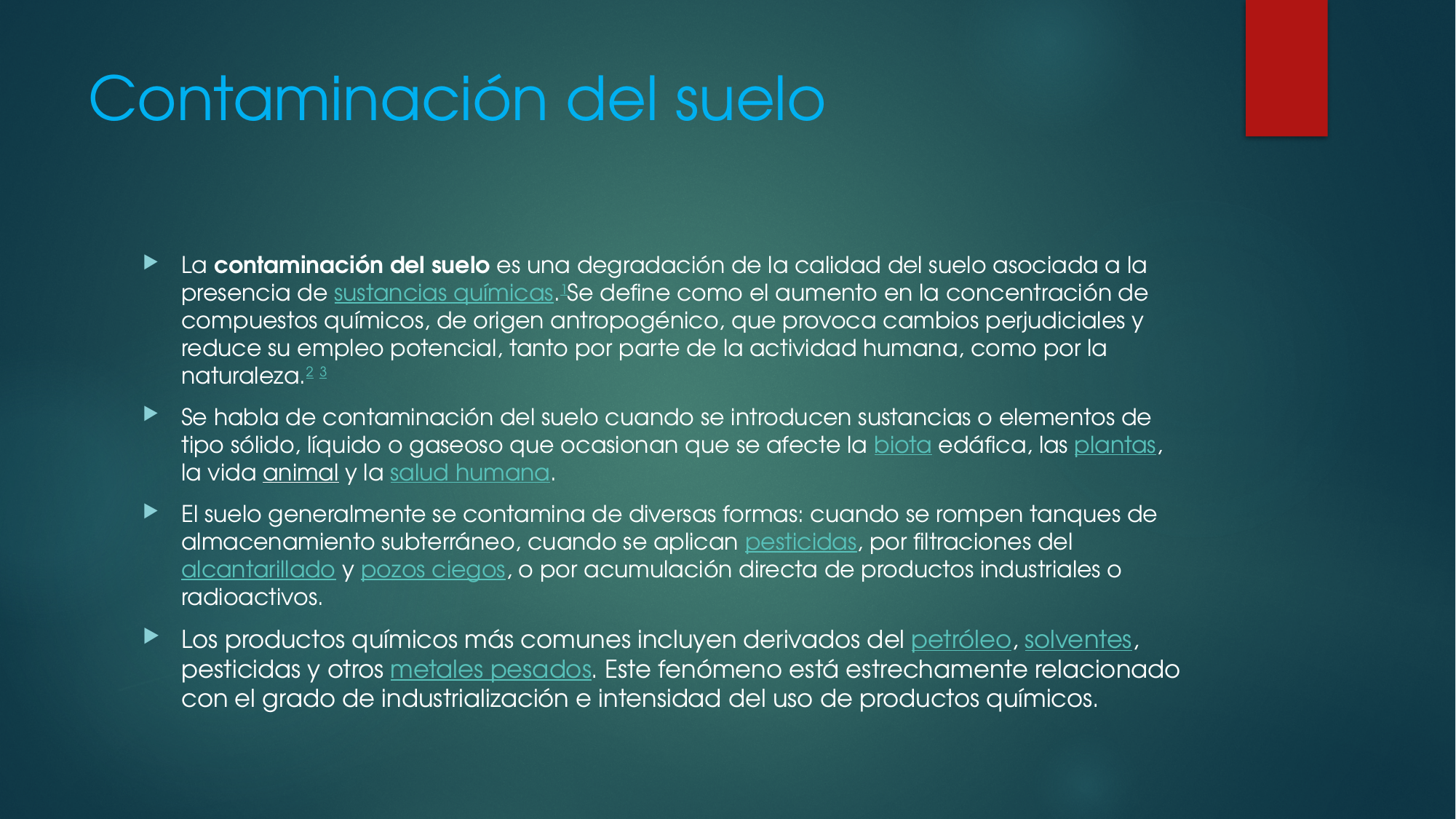

# Contaminación del suelo
La contaminación del suelo es una degradación de la calidad del suelo asociada a la presencia de sustancias químicas.1Se define como el aumento en la concentración de compuestos químicos, de origen antropogénico, que provoca cambios perjudiciales y reduce su empleo potencial, tanto por parte de la actividad humana, como por la naturaleza.2 3
Se habla de contaminación del suelo cuando se introducen sustancias o elementos de tipo sólido, líquido o gaseoso que ocasionan que se afecte la biota edáfica, las plantas, la vida animal y la salud humana.
El suelo generalmente se contamina de diversas formas: cuando se rompen tanques de almacenamiento subterráneo, cuando se aplican pesticidas, por filtraciones del alcantarillado y pozos ciegos, o por acumulación directa de productos industriales o radioactivos.
Los productos químicos más comunes incluyen derivados del petróleo, solventes, pesticidas y otros metales pesados. Este fenómeno está estrechamente relacionado con el grado de industrialización e intensidad del uso de productos químicos.